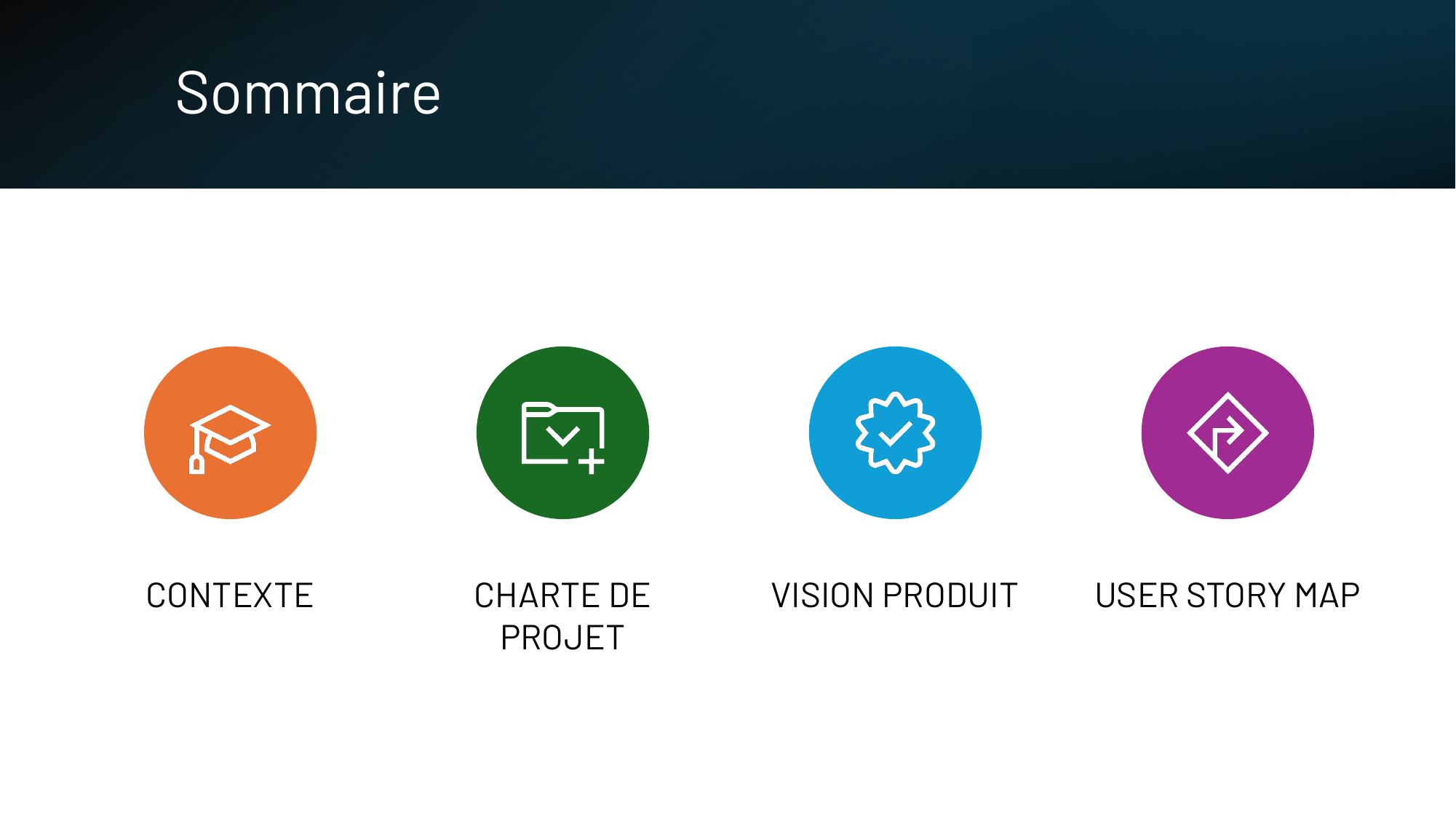

# Sommaire
Contexte
Charte de projet
Vision produit
User story map